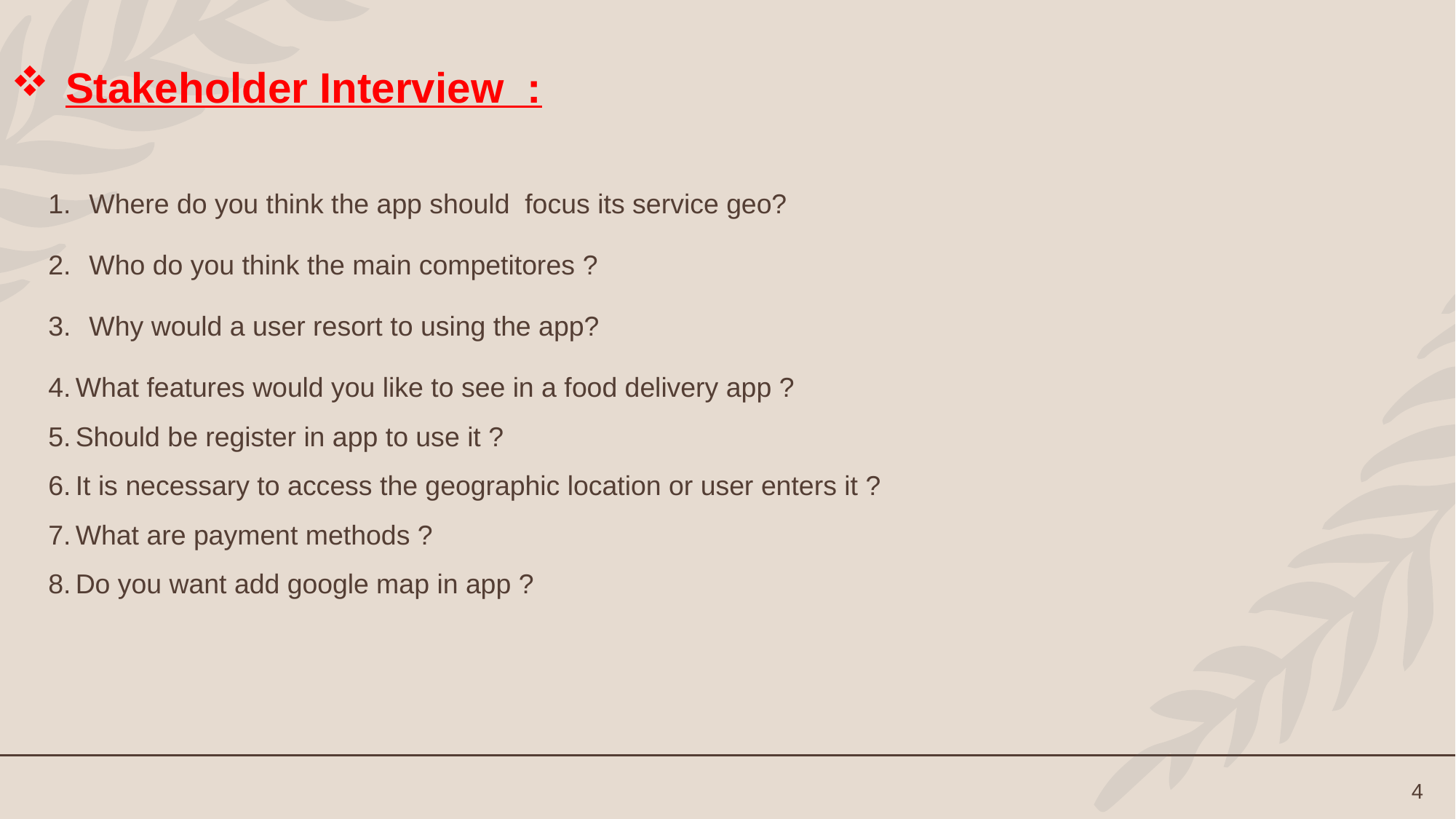

# Stakeholder Interview  :
Where do you think the app should  focus its service geo?
Who do you think the main competitores ?
Why would a user resort to using the app?
What features would you like to see in a food delivery app ?
Should be register in app to use it ?
It is necessary to access the geographic location or user enters it ?
What are payment methods ?
Do you want add google map in app ?

4